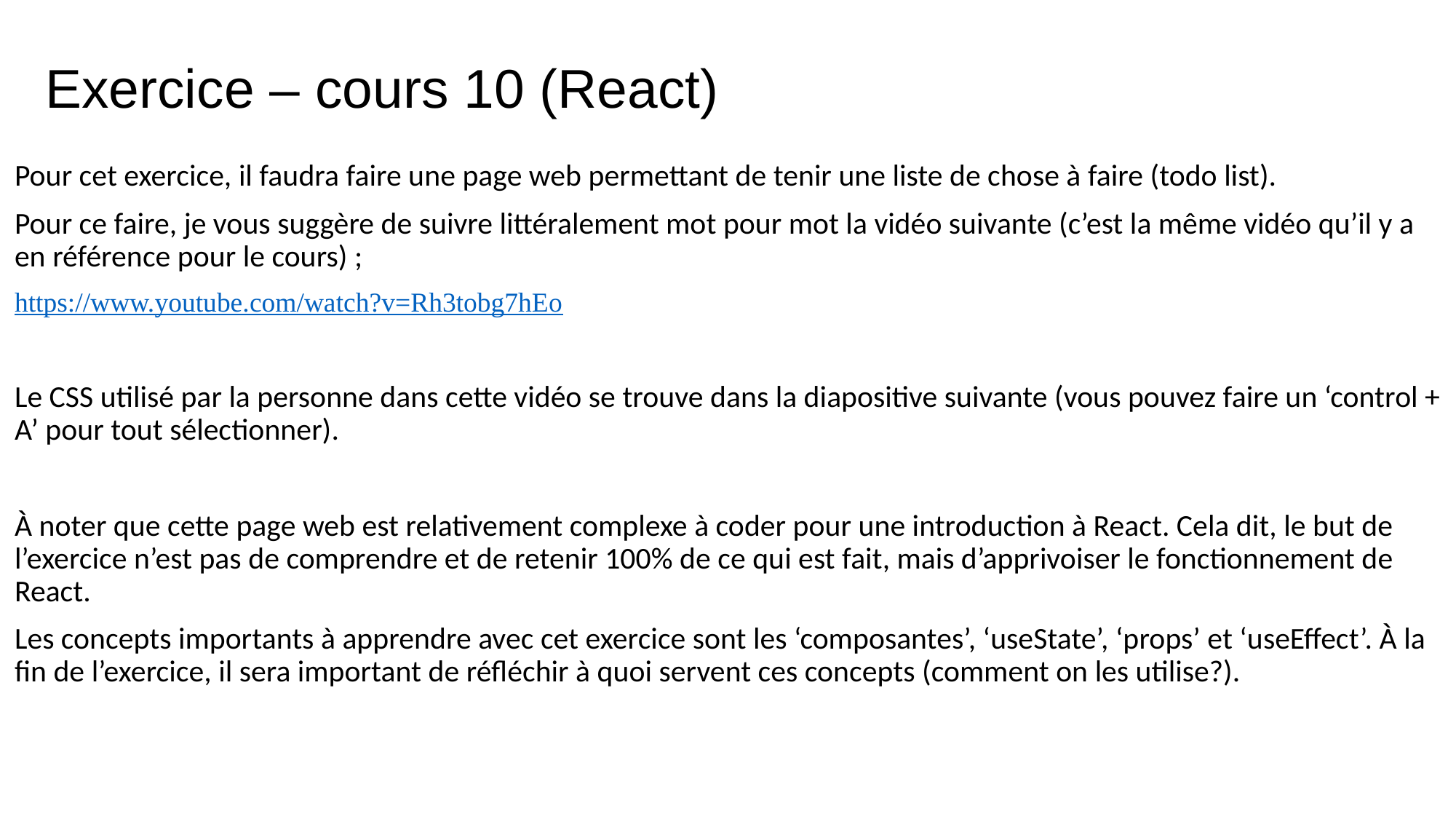

# Exercice – cours 10 (React)
Pour cet exercice, il faudra faire une page web permettant de tenir une liste de chose à faire (todo list).
Pour ce faire, je vous suggère de suivre littéralement mot pour mot la vidéo suivante (c’est la même vidéo qu’il y a en référence pour le cours) ;
https://www.youtube.com/watch?v=Rh3tobg7hEo

Le CSS utilisé par la personne dans cette vidéo se trouve dans la diapositive suivante (vous pouvez faire un ‘control + A’ pour tout sélectionner).

À noter que cette page web est relativement complexe à coder pour une introduction à React. Cela dit, le but de l’exercice n’est pas de comprendre et de retenir 100% de ce qui est fait, mais d’apprivoiser le fonctionnement de React.
Les concepts importants à apprendre avec cet exercice sont les ‘composantes’, ‘useState’, ‘props’ et ‘useEffect’. À la fin de l’exercice, il sera important de réfléchir à quoi servent ces concepts (comment on les utilise?).